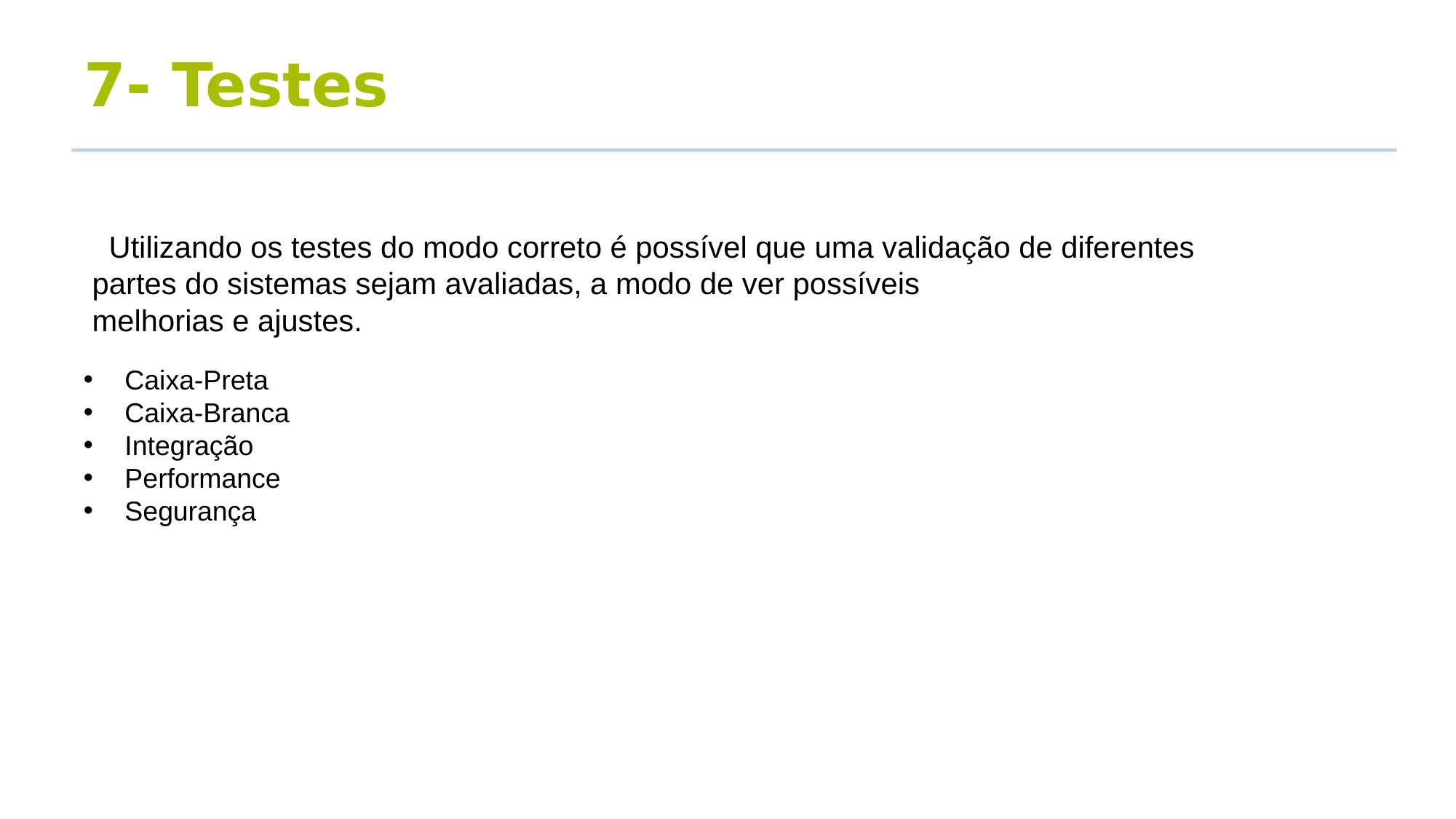

# 7- Testes

   Utilizando os testes do modo correto é possível que uma validação de diferentes
 partes do sistemas sejam avaliadas, a modo de ver possíveis
 melhorias e ajustes.

Caixa-Preta
Caixa-Branca
Integração
Performance
Segurança